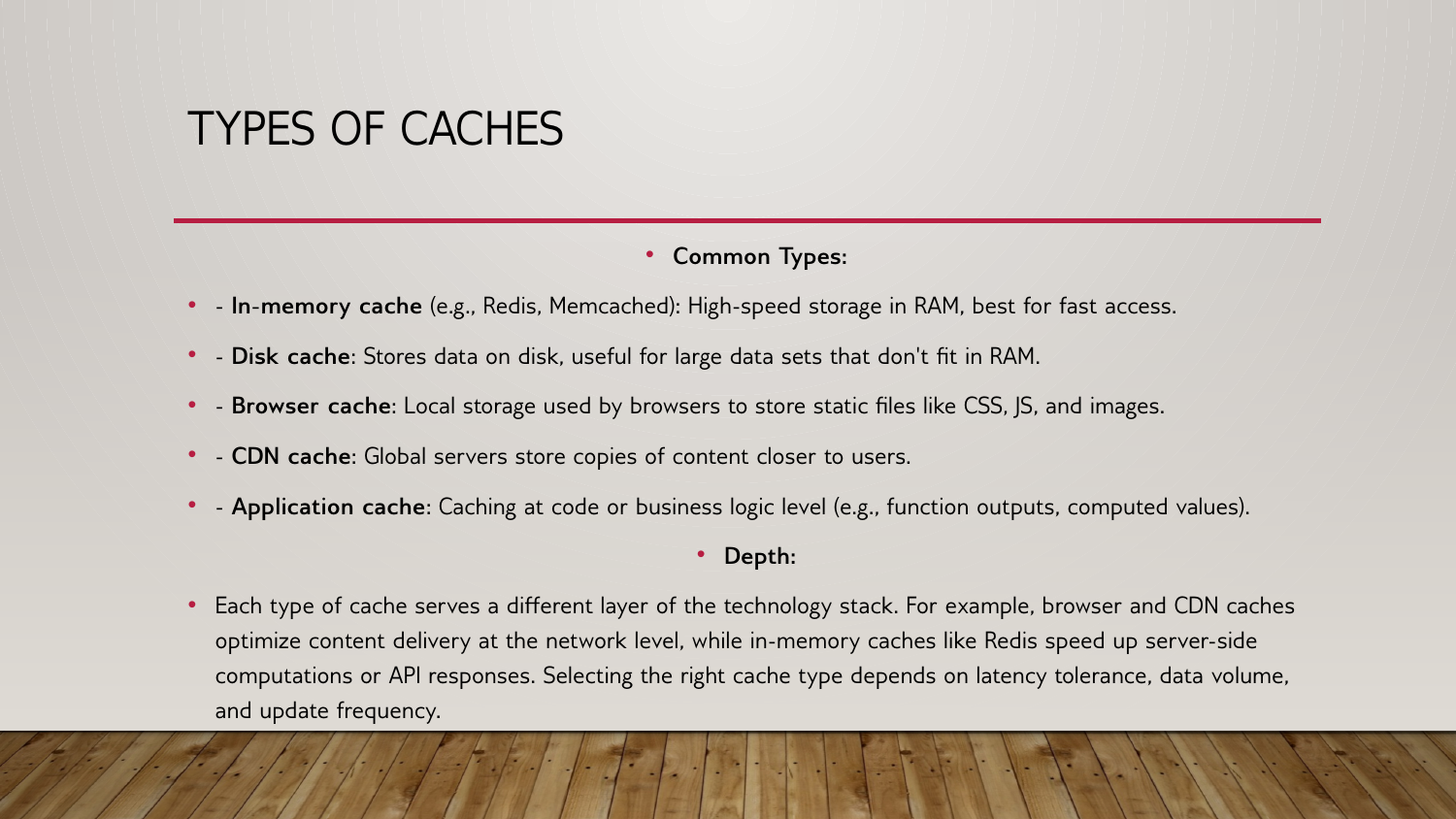

# Types of Caches
Common Types:
- In-memory cache (e.g., Redis, Memcached): High-speed storage in RAM, best for fast access.
- Disk cache: Stores data on disk, useful for large data sets that don't fit in RAM.
- Browser cache: Local storage used by browsers to store static files like CSS, JS, and images.
- CDN cache: Global servers store copies of content closer to users.
- Application cache: Caching at code or business logic level (e.g., function outputs, computed values).
Depth:
Each type of cache serves a different layer of the technology stack. For example, browser and CDN caches optimize content delivery at the network level, while in-memory caches like Redis speed up server-side computations or API responses. Selecting the right cache type depends on latency tolerance, data volume, and update frequency.